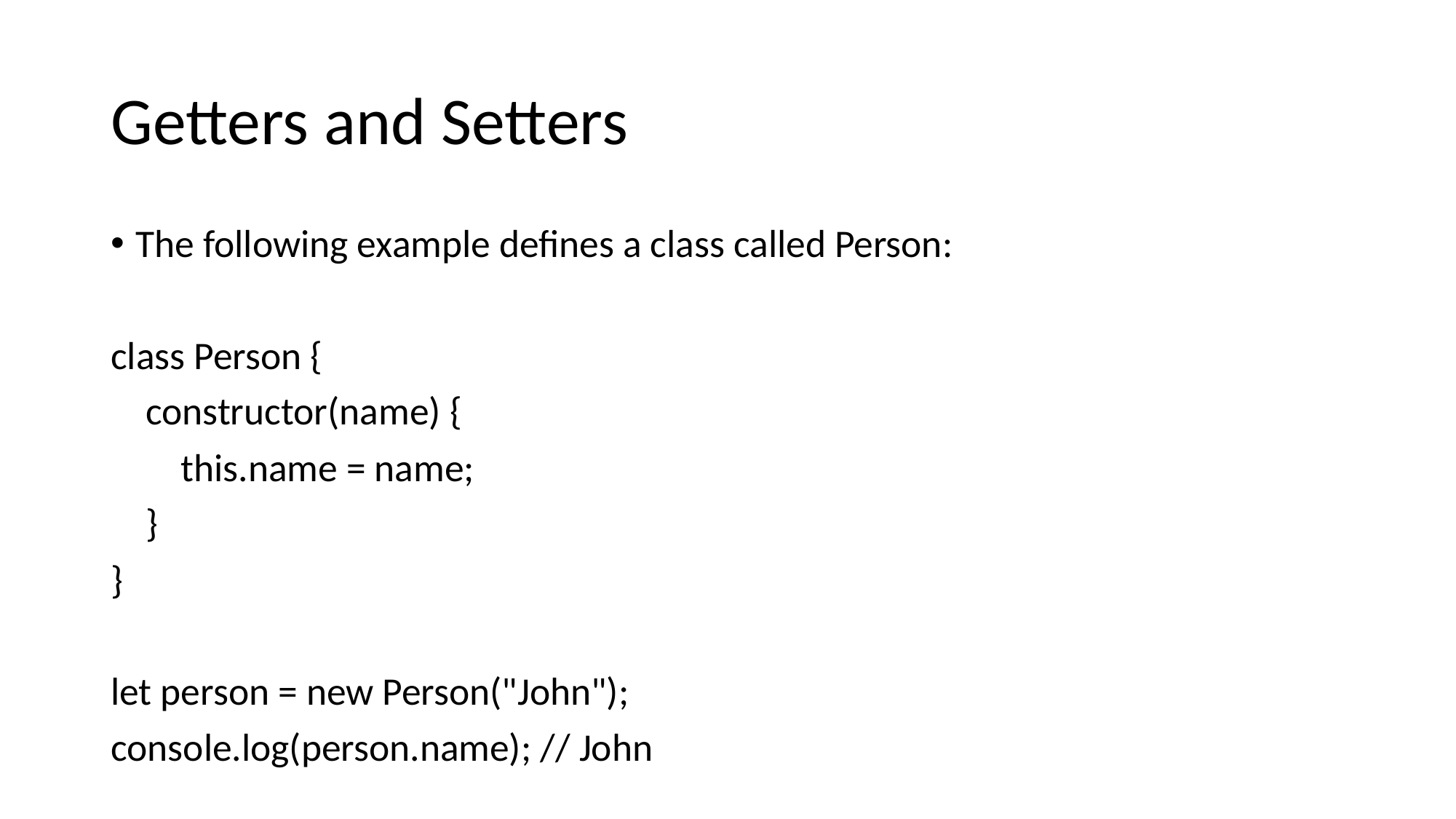

# Getters and Setters
The following example defines a class called Person:

class Person {
    constructor(name) {
        this.name = name;
    }
}

let person = new Person("John");
console.log(person.name); // John